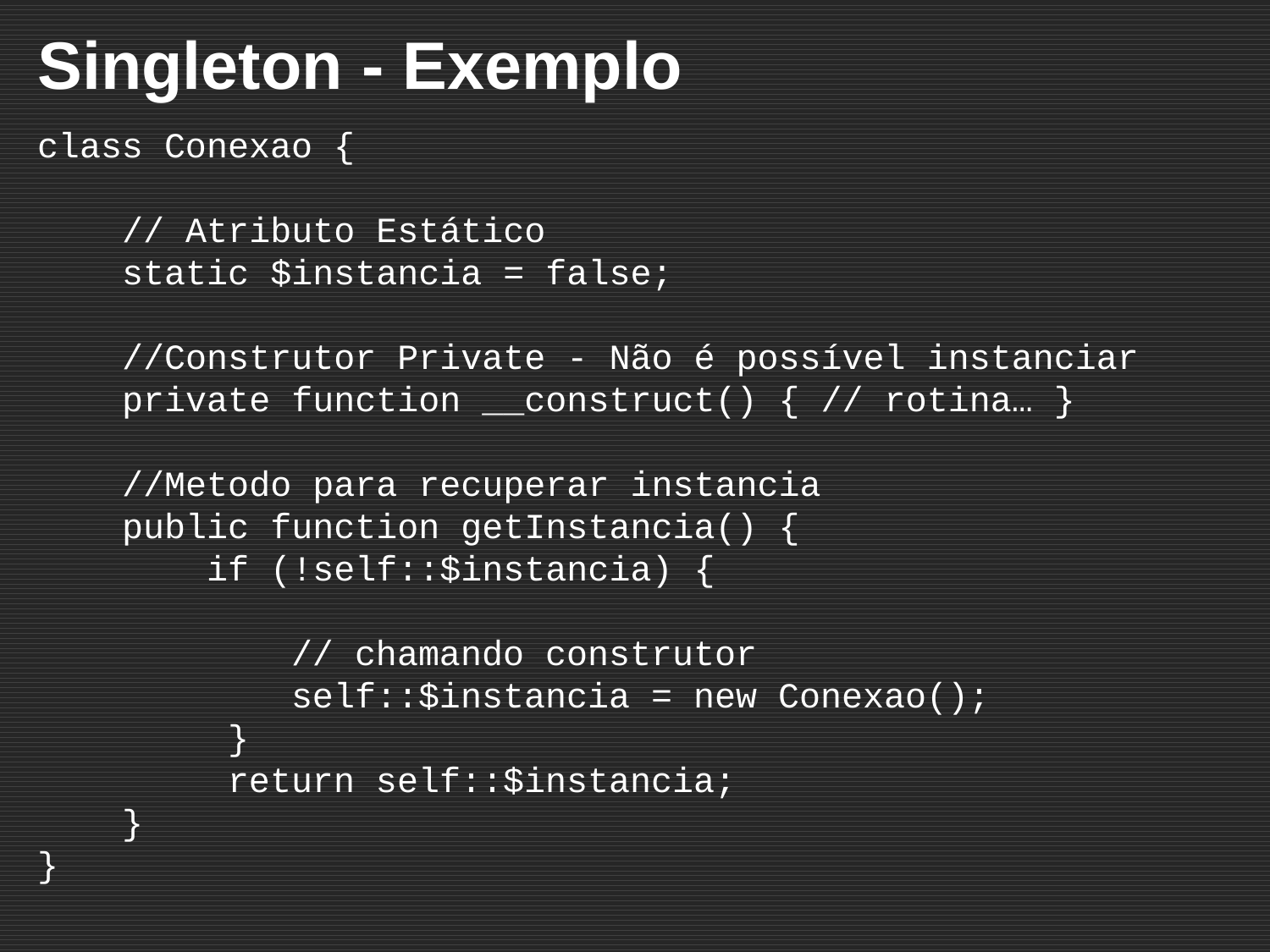

# Singleton - Exemplo
class Conexao {

    // Atributo Estático
    static $instancia = false;

    //Construtor Private - Não é possível instanciar
    private function __construct() { // rotina… }

    //Metodo para recuperar instancia
    public function getInstancia() {
        if (!self::$instancia) {
            // chamando construtor
            self::$instancia = new Conexao();
         }
         return self::$instancia;
    }
}